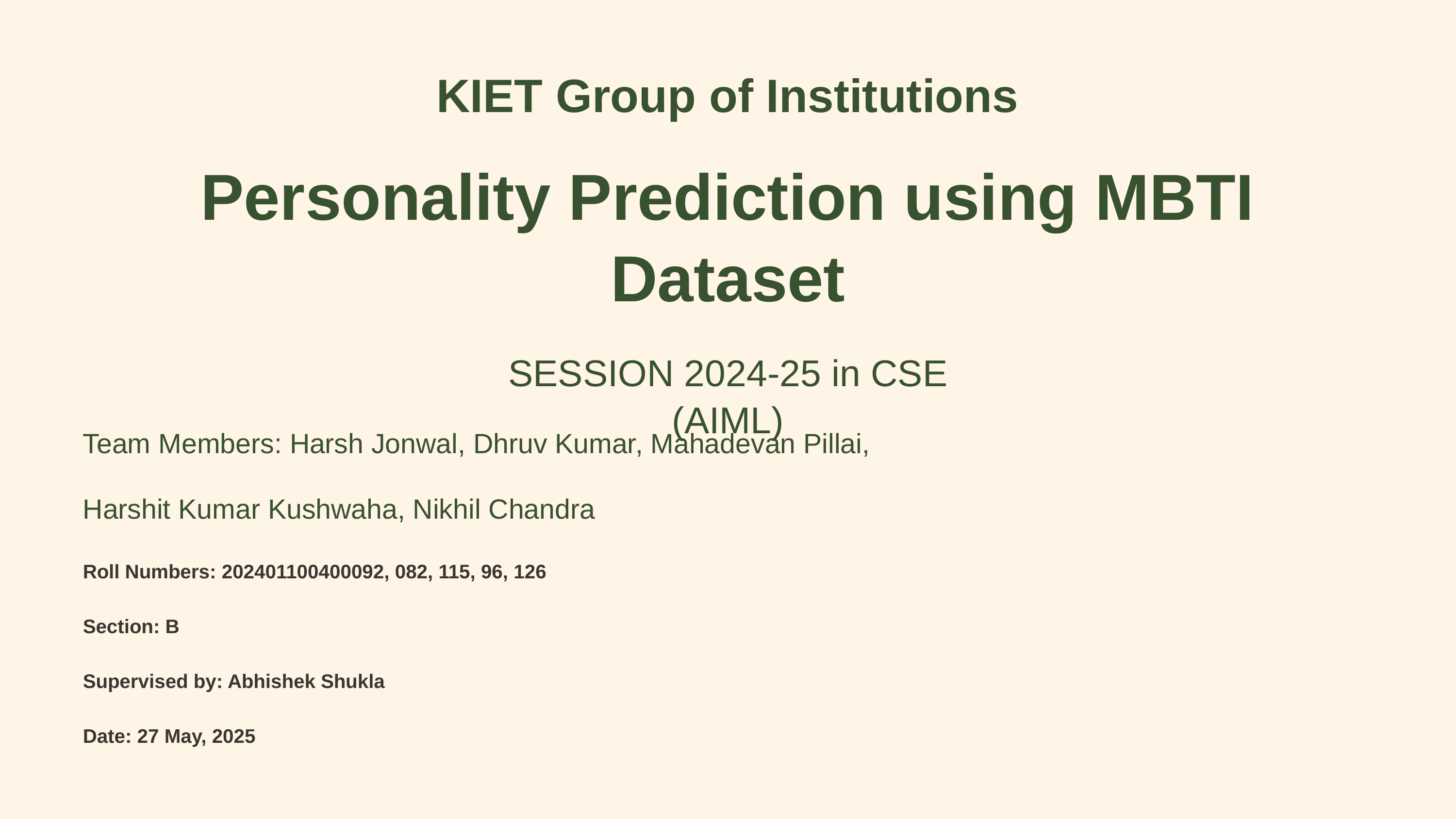

KIET Group of Institutions
Personality Prediction using MBTI Dataset
SESSION 2024-25 in CSE (AIML)
Team Members: Harsh Jonwal, Dhruv Kumar, Mahadevan Pillai,
Harshit Kumar Kushwaha, Nikhil Chandra
Roll Numbers: 202401100400092, 082, 115, 96, 126
Section: B
Supervised by: Abhishek Shukla
Date: 27 May, 2025